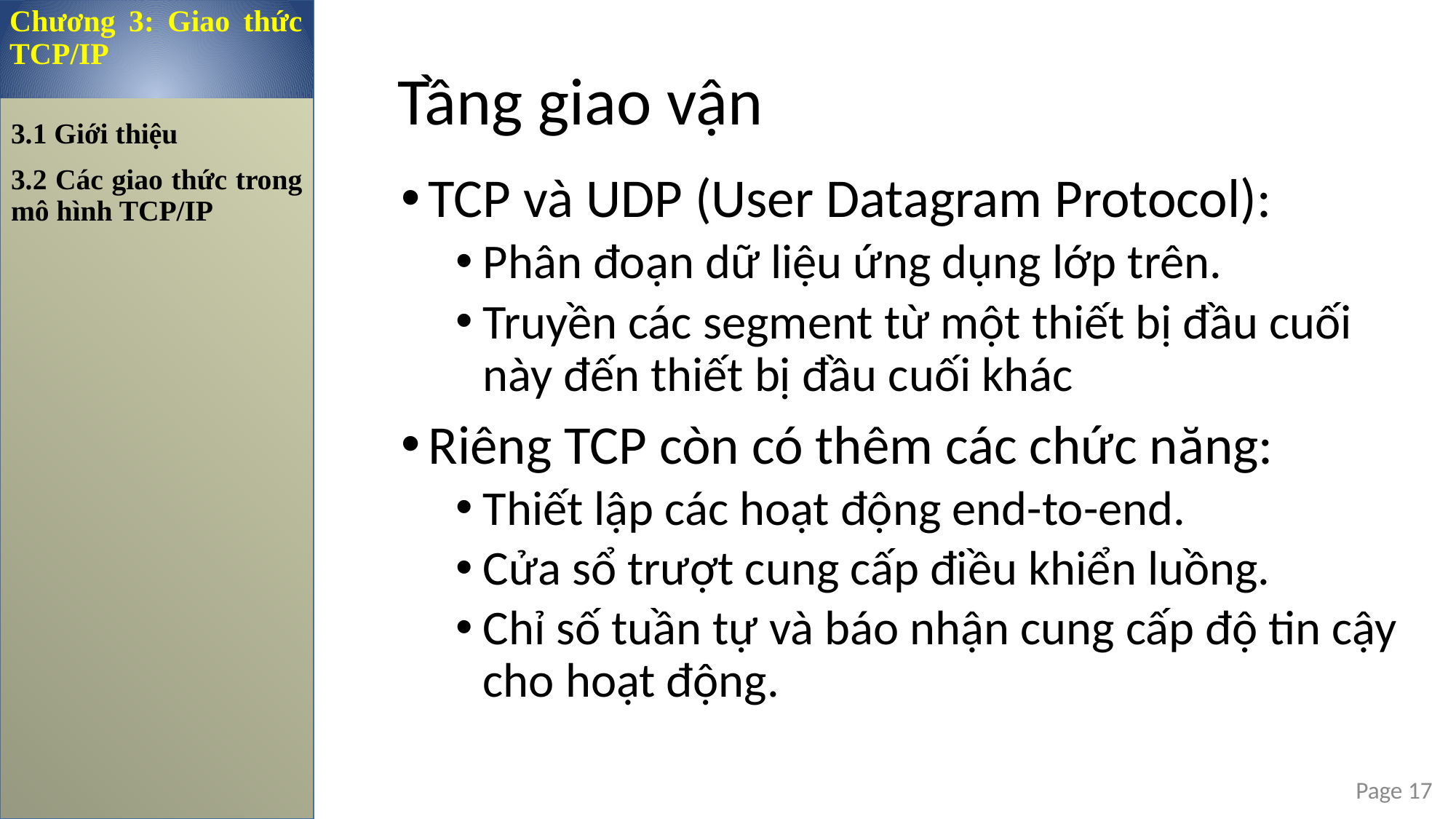

Chương 3: Giao thức TCP/IP
Tầng giao vận
3.1 Giới thiệu
3.2 Các giao thức trong mô hình TCP/IP
TCP và UDP (User Datagram Protocol):
Phân đoạn dữ liệu ứng dụng lớp trên.
Truyền các segment từ một thiết bị đầu cuối này đến thiết bị đầu cuối khác
Riêng TCP còn có thêm các chức năng:
Thiết lập các hoạt động end-to-end.
Cửa sổ trượt cung cấp điều khiển luồng.
Chỉ số tuần tự và báo nhận cung cấp độ tin cậy cho hoạt động.
Page 17